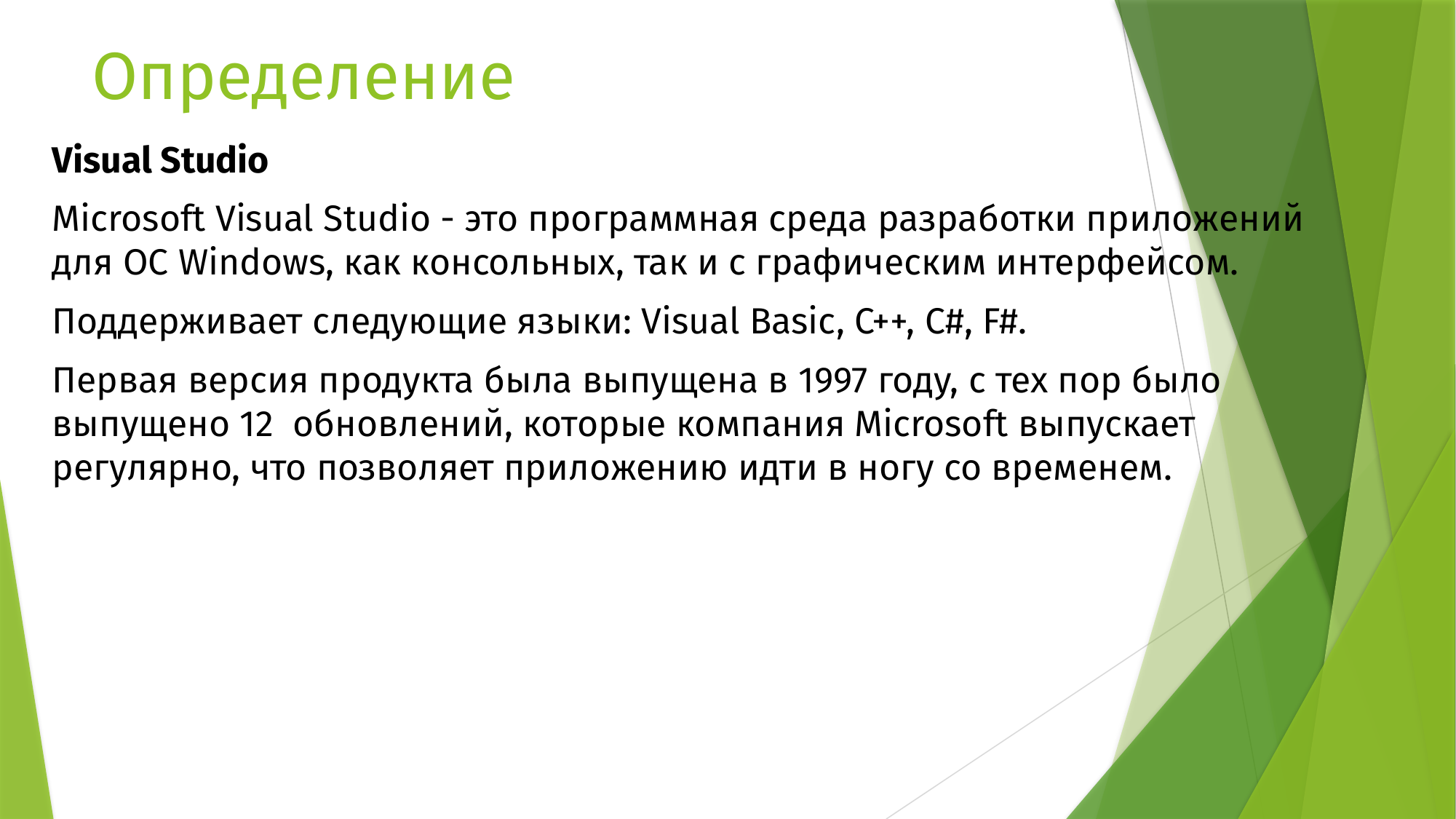

# Определение
Visual Studio
Microsoft Visual Studio - это программная среда разработки приложений для ОС Windows, как консольных, так и с графическим интерфейсом.
Поддерживает следующие языки: Visual Basic, C++, C#, F#.
Первая версия продукта была выпущена в 1997 году, с тех пор было выпущено 12  обновлений, которые компания Microsoft выпускает регулярно, что позволяет приложению идти в ногу со временем.